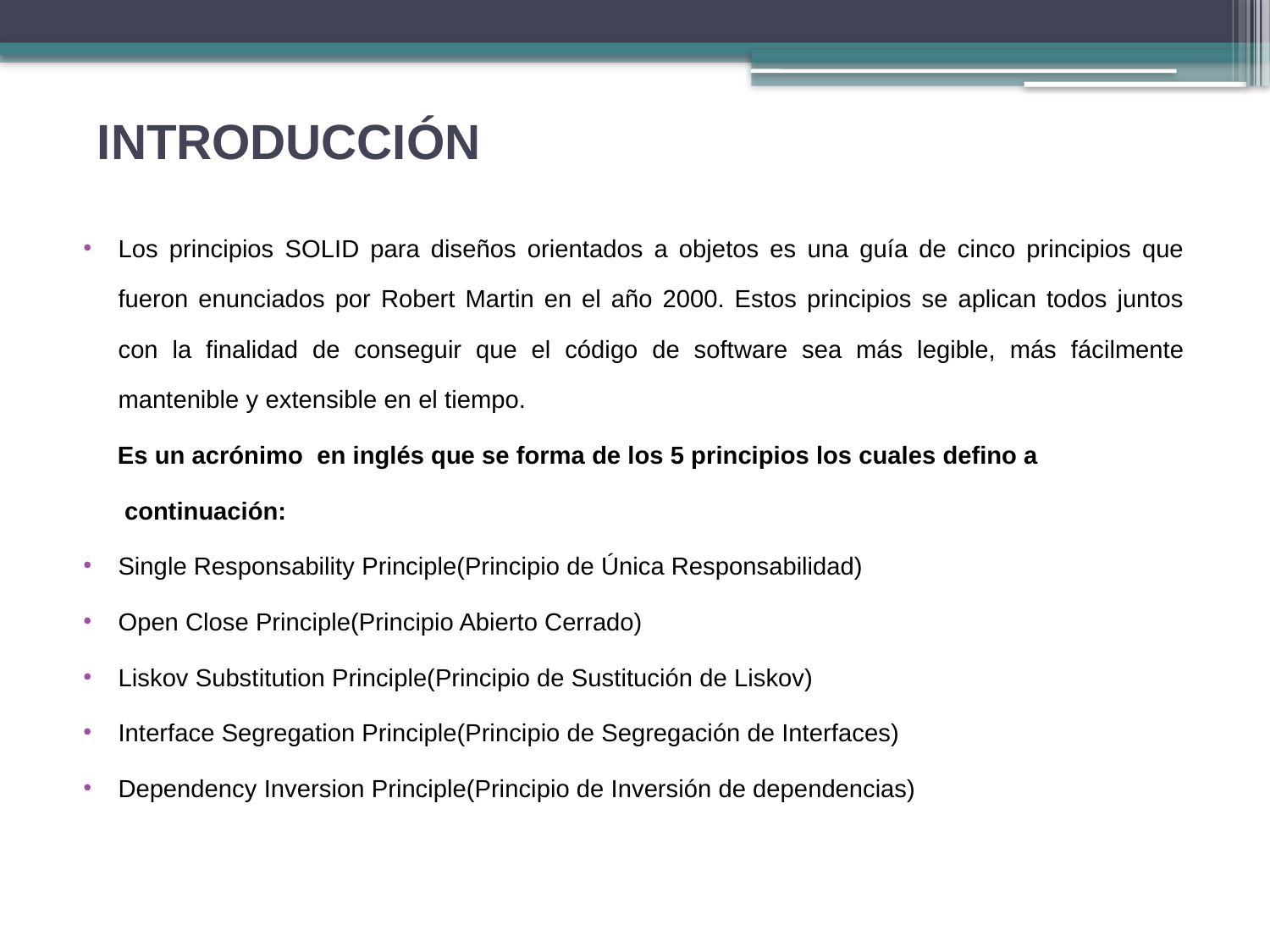

# INTRODUCCIÓN
Los principios SOLID para diseños orientados a objetos es una guía de cinco principios que fueron enunciados por Robert Martin en el año 2000. Estos principios se aplican todos juntos con la finalidad de conseguir que el código de software sea más legible, más fácilmente mantenible y extensible en el tiempo.
     Es un acrónimo  en inglés que se forma de los 5 principios los cuales defino a
      continuación:
Single Responsability Principle(Principio de Única Responsabilidad)
Open Close Principle(Principio Abierto Cerrado)
Liskov Substitution Principle(Principio de Sustitución de Liskov)
Interface Segregation Principle(Principio de Segregación de Interfaces)
Dependency Inversion Principle(Principio de Inversión de dependencias)